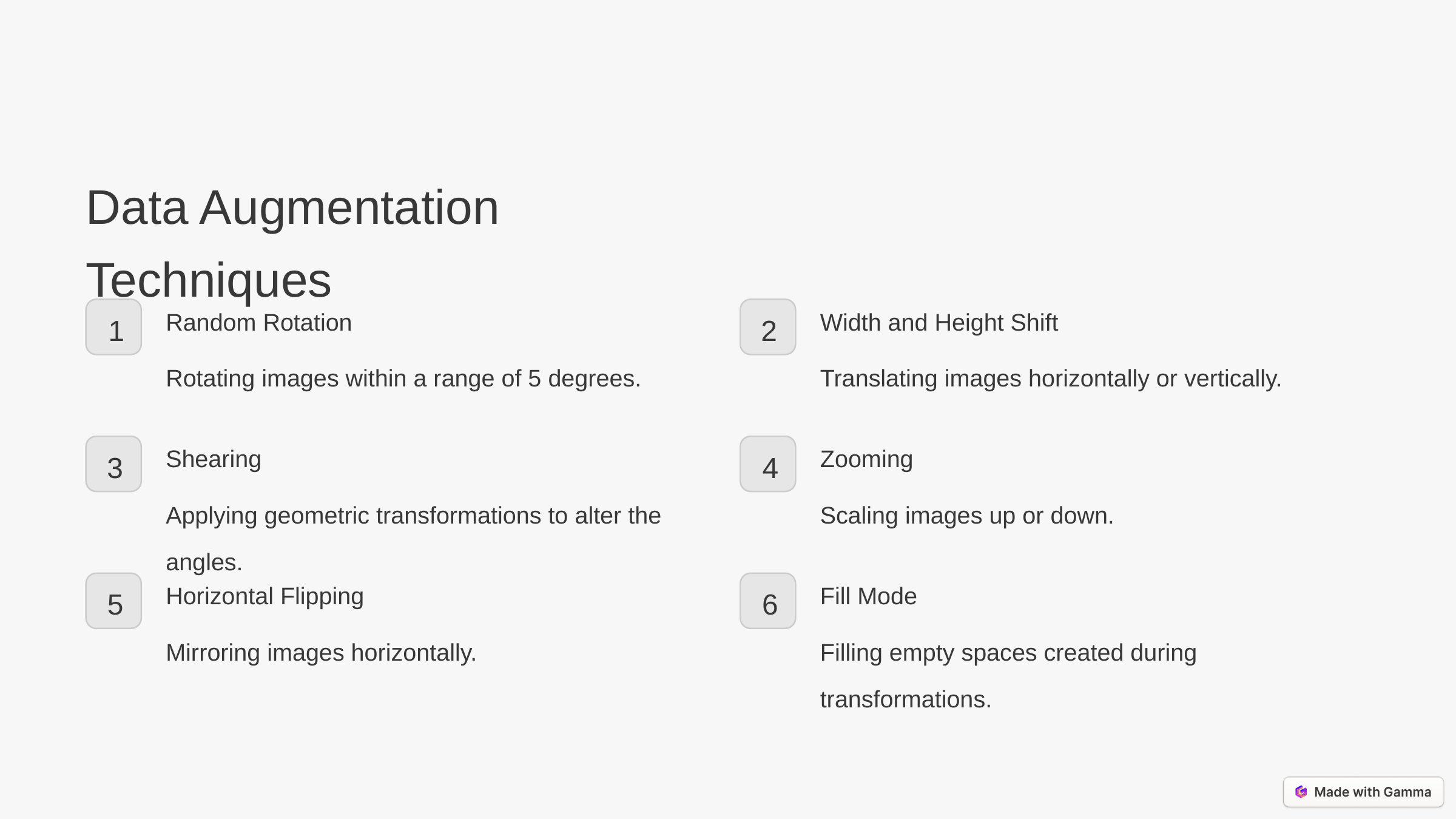

Data Augmentation Techniques

Random Rotation

Width and Height Shift
1
2
Rotating images within a range of 5 degrees.
Translating images horizontally or vertically.

Shearing

Zooming
3
4
Applying geometric transformations to alter the angles.
Scaling images up or down.

Horizontal Flipping

Fill Mode
5
6
Mirroring images horizontally.
Filling empty spaces created during transformations.